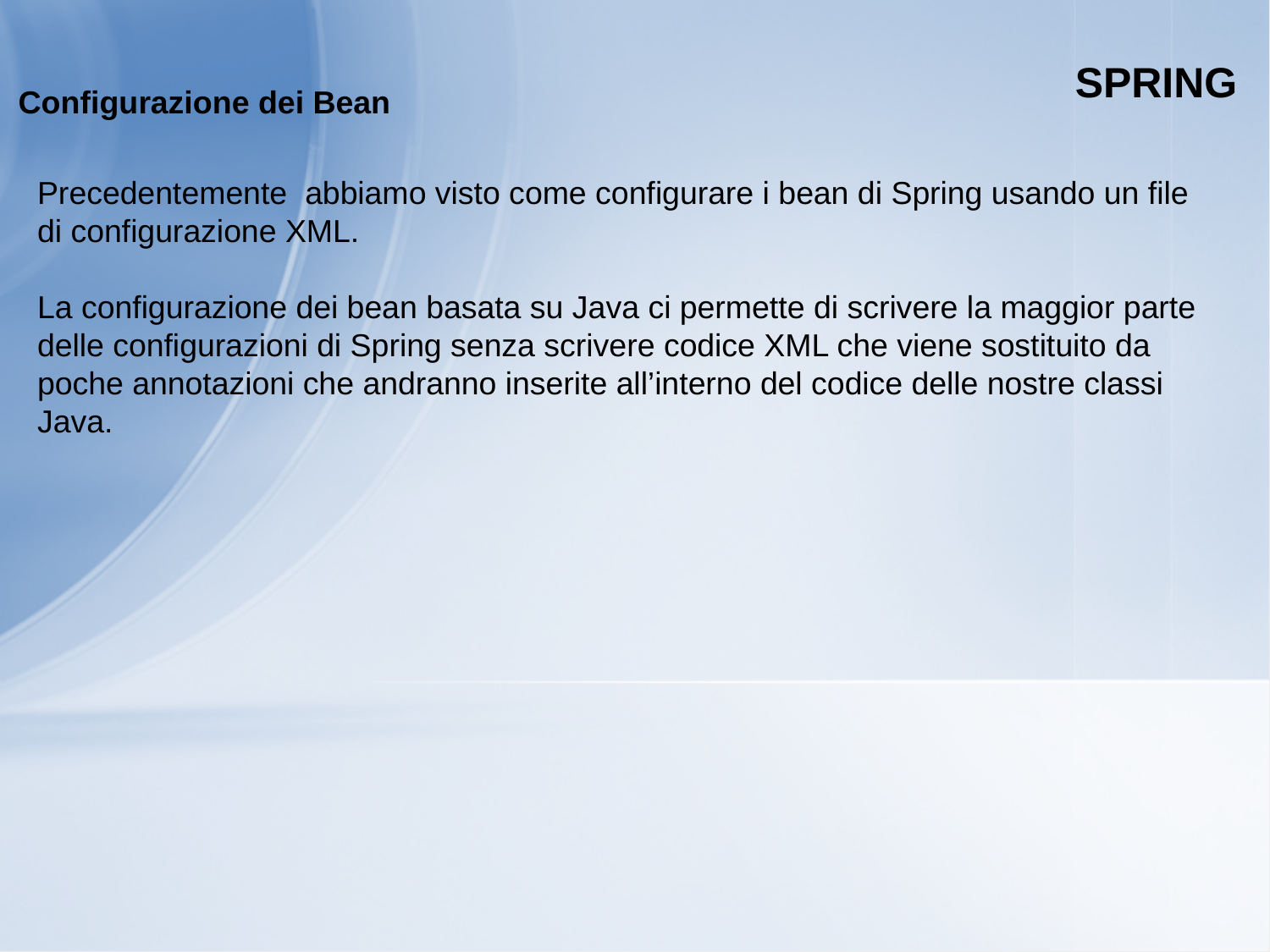

SPRING
Configurazione dei Bean
Precedentemente  abbiamo visto come configurare i bean di Spring usando un file di configurazione XML.

La configurazione dei bean basata su Java ci permette di scrivere la maggior parte delle configurazioni di Spring senza scrivere codice XML che viene sostituito da poche annotazioni che andranno inserite all’interno del codice delle nostre classi Java.